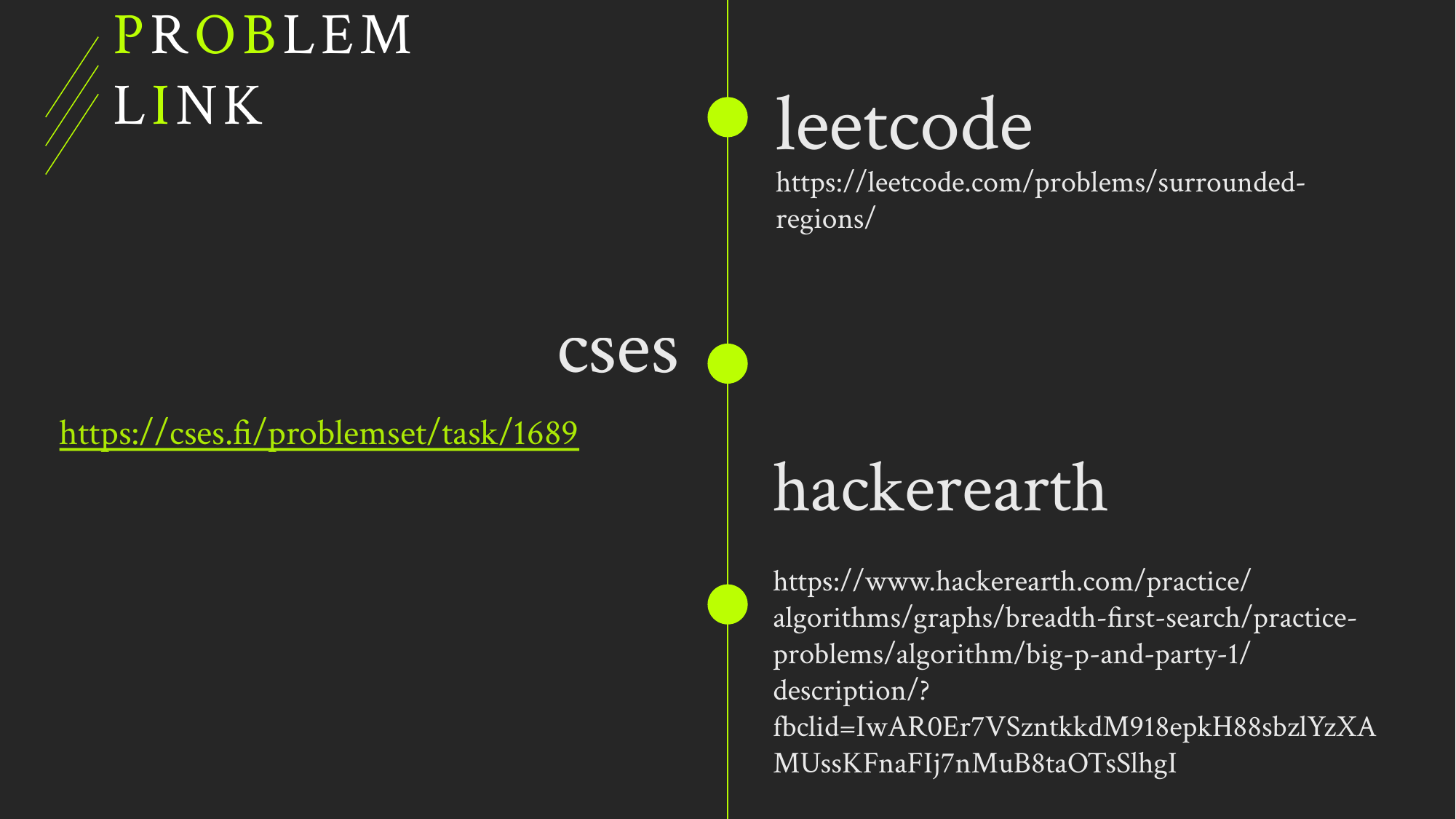

# PROBLEM LINK
leetcode
https://leetcode.com/problems/surrounded-regions/
cses
https://cses.fi/problemset/task/1689

hackerearth

https://www.hackerearth.com/practice/algorithms/graphs/breadth-first-search/practice-problems/algorithm/big-p-and-party-1/description/?fbclid=IwAR0Er7VSzntkkdM918epkH88sbzlYzXAMUssKFnaFIj7nMuB8taOTsSlhgI